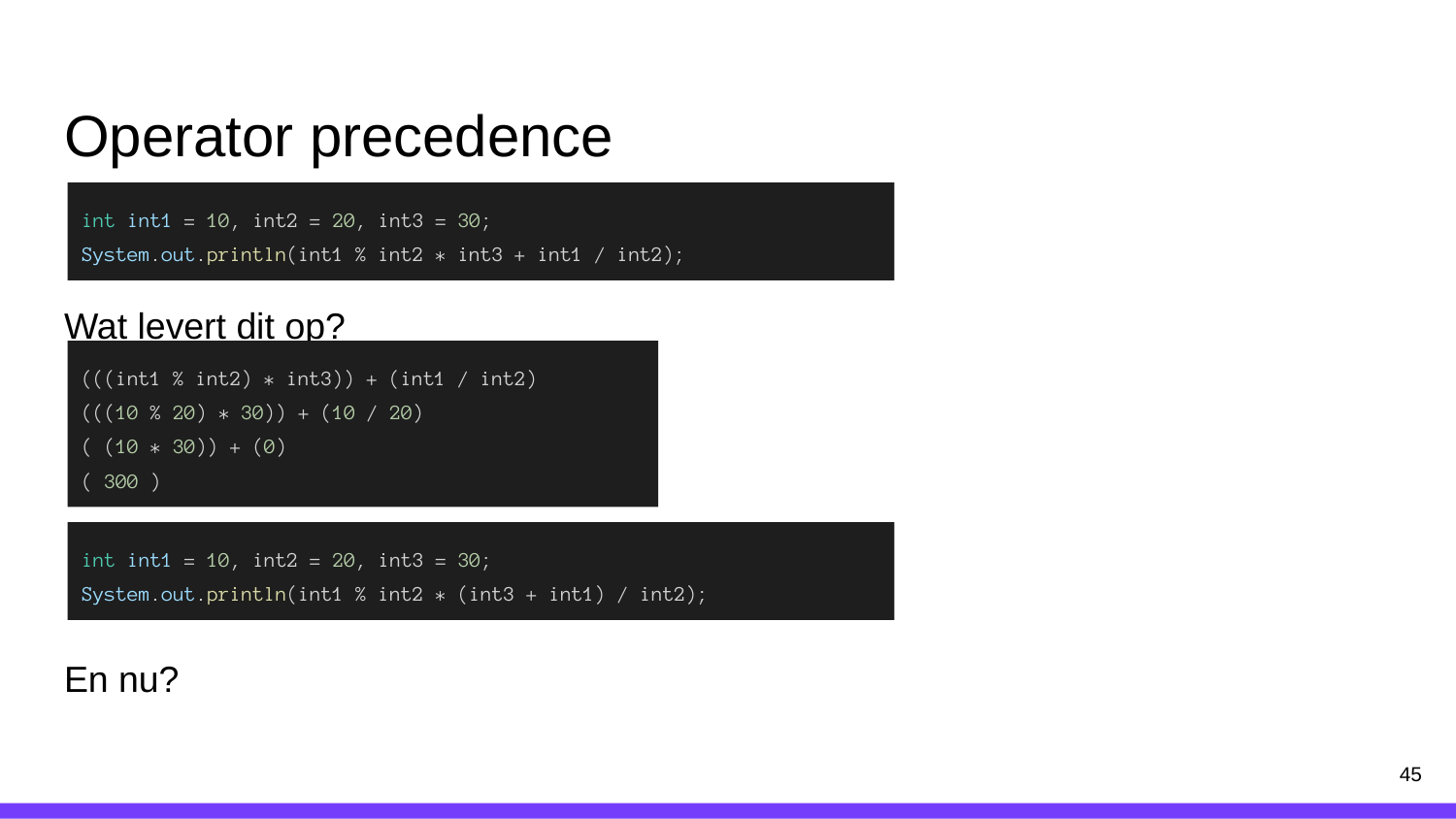

# Operator precedence
int int1 = 10, int2 = 20, int3 = 30;
System.out.println(int1 % int2 * int3 + int1 / int2);
Wat levert dit op?

En nu?
(((int1 % int2) * int3)) + (int1 / int2)
(((10 % 20) * 30)) + (10 / 20)
( (10 * 30)) + (0)
( 300 )
int int1 = 10, int2 = 20, int3 = 30;
System.out.println(int1 % int2 * (int3 + int1) / int2);
45